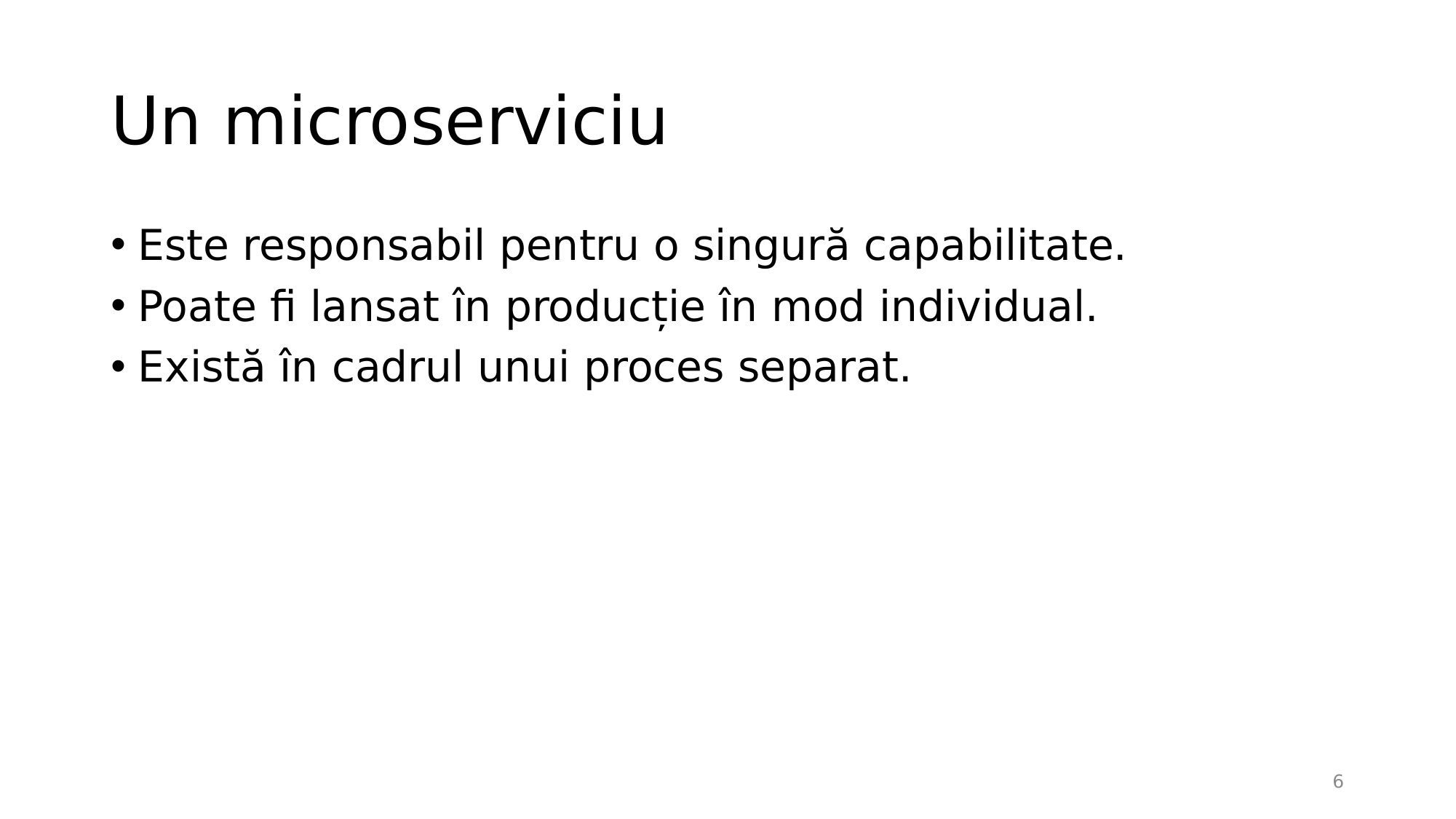

# Un microserviciu
Este responsabil pentru o singură capabilitate.
Poate fi lansat în producție în mod individual.
Există în cadrul unui proces separat.

6